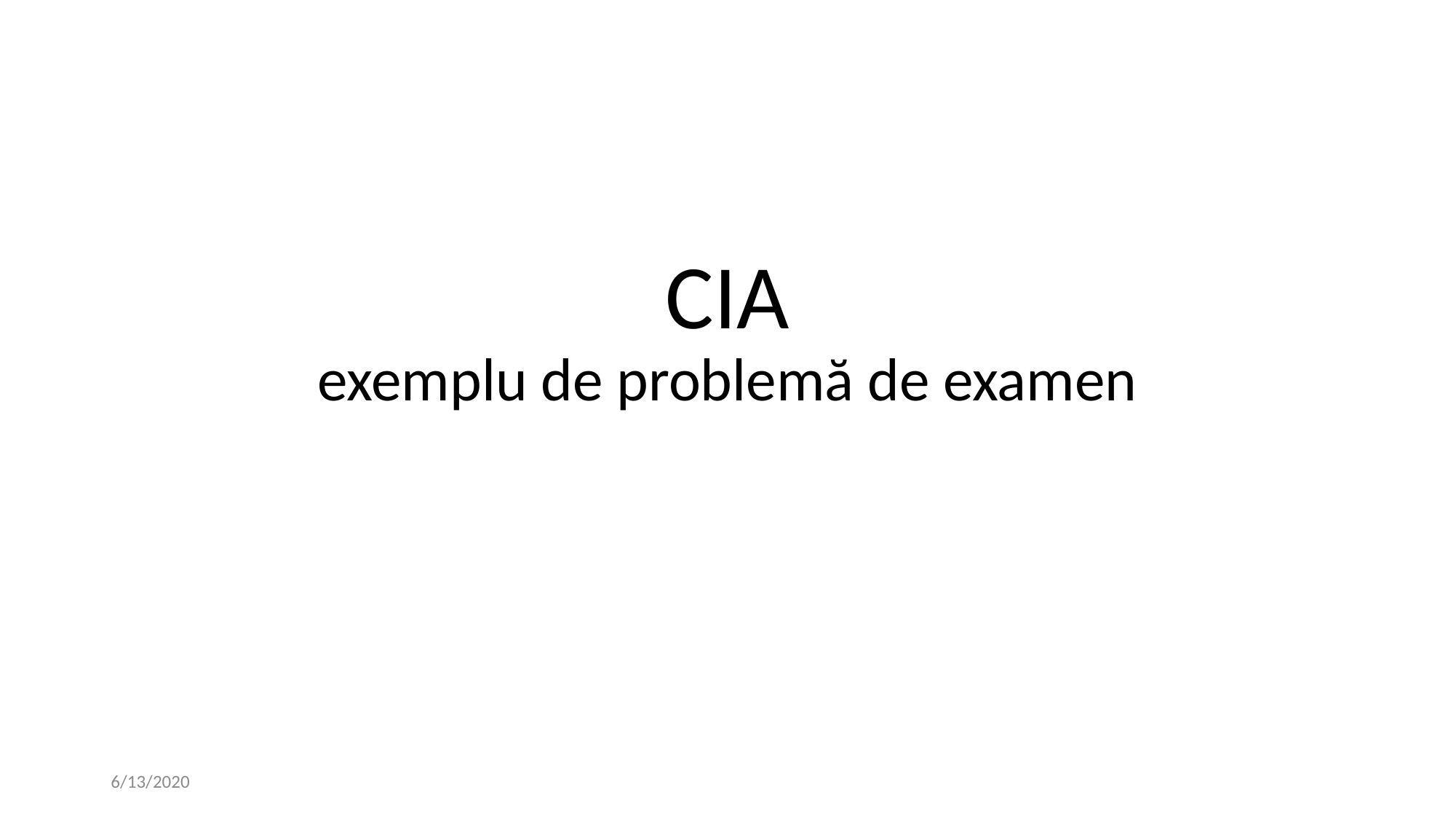

# CIA exemplu de problemă de examen

6/13/2020